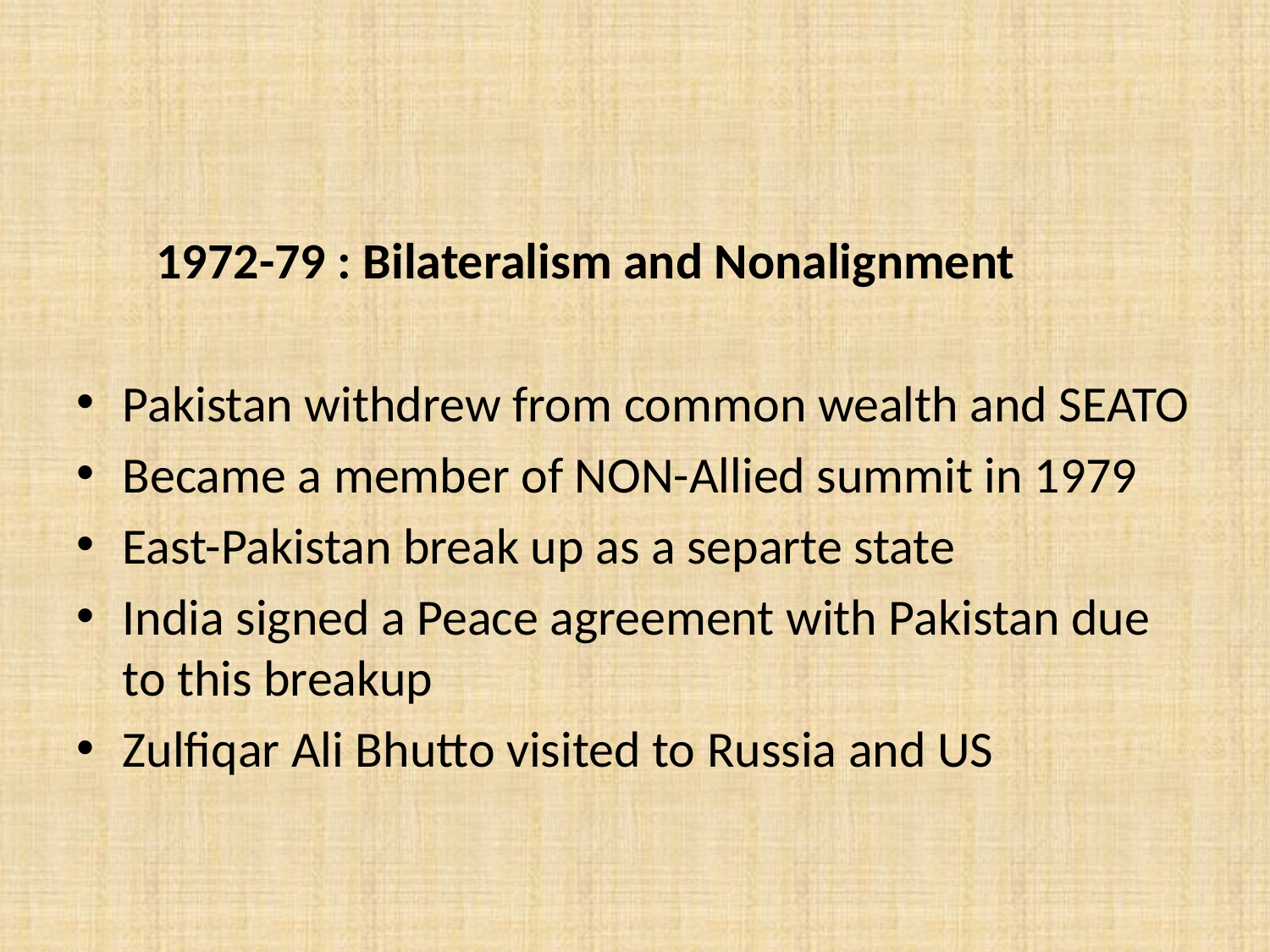

#
       1972-79 : Bilateralism and Nonalignment

Pakistan withdrew from common wealth and SEATO
Became a member of NON-Allied summit in 1979
East-Pakistan break up as a separte state
India signed a Peace agreement with Pakistan due to this breakup
Zulfiqar Ali Bhutto visited to Russia and US